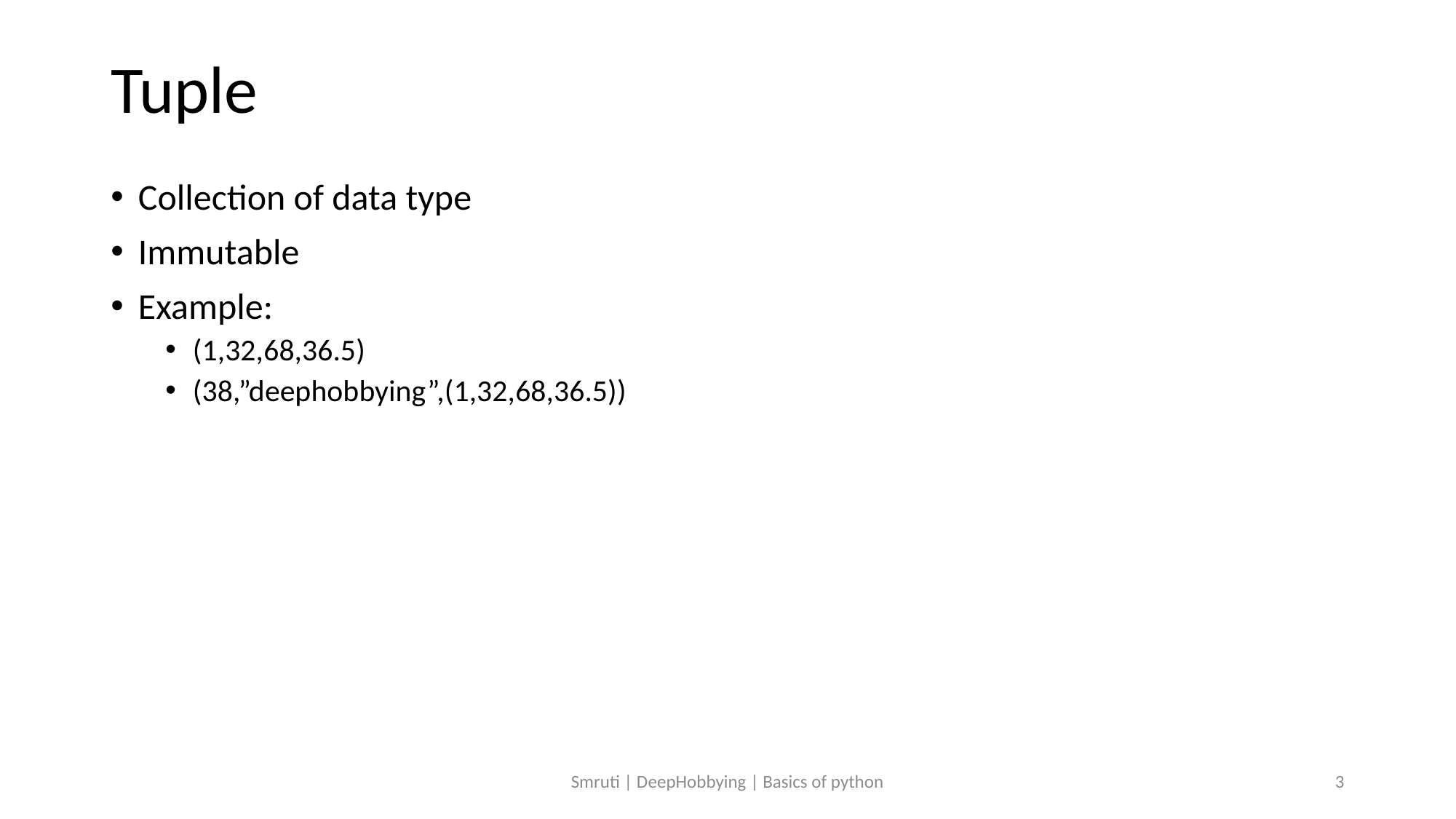

# Tuple
Collection of data type
Immutable
Example:
(1,32,68,36.5)
(38,”deephobbying”,(1,32,68,36.5))
Smruti | DeepHobbying | Basics of python
3